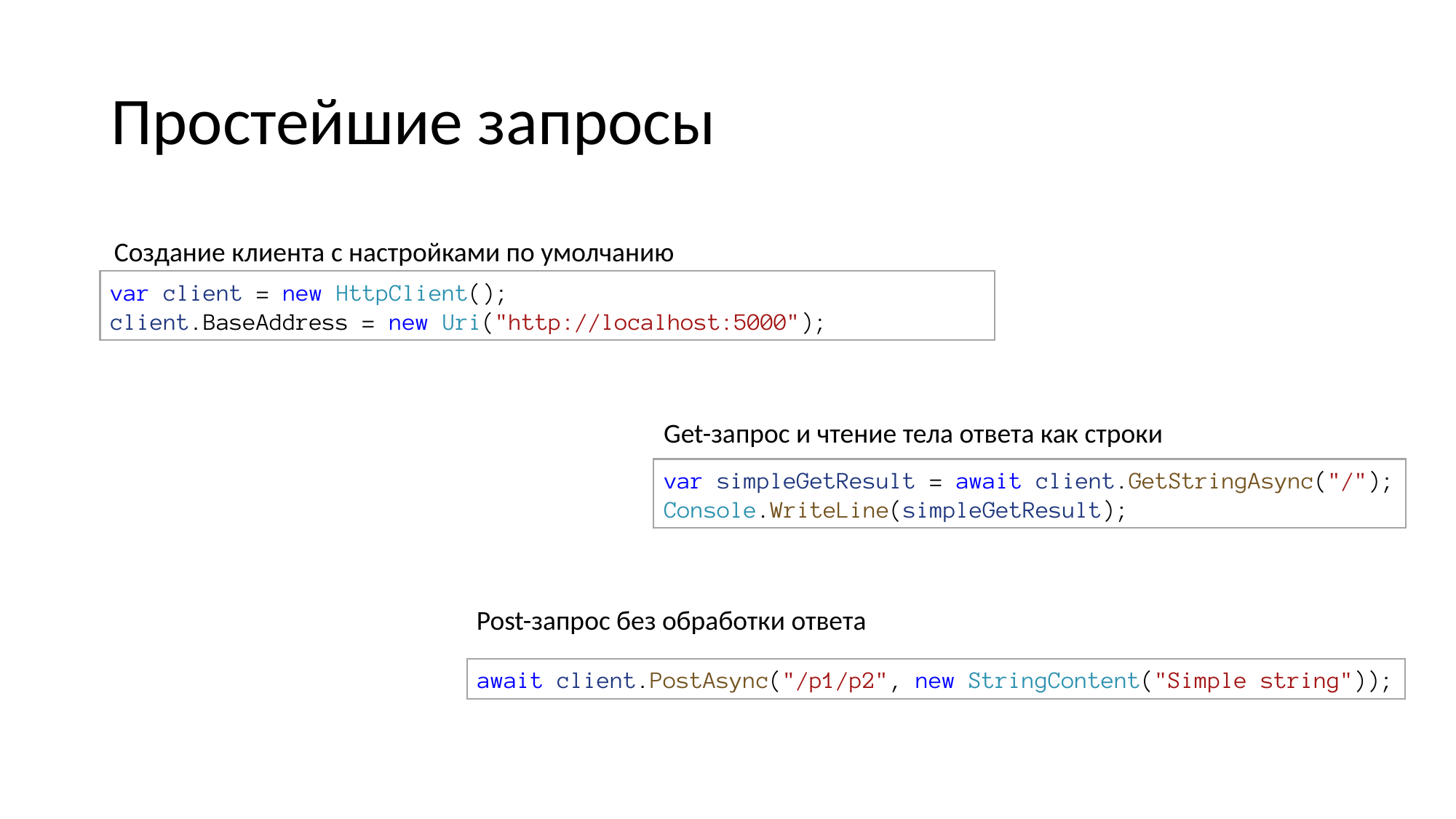

# Простейшие запросы
Создание клиента с настройками по умолчанию
var client = new HttpClient();
client.BaseAddress = new Uri("http://localhost:5000");
Get-запрос и чтение тела ответа как строки
var simpleGetResult = await client.GetStringAsync("/");
Console.WriteLine(simpleGetResult);
Post-запрос без обработки ответа
await client.PostAsync("/p1/p2", new StringContent("Simple string"));